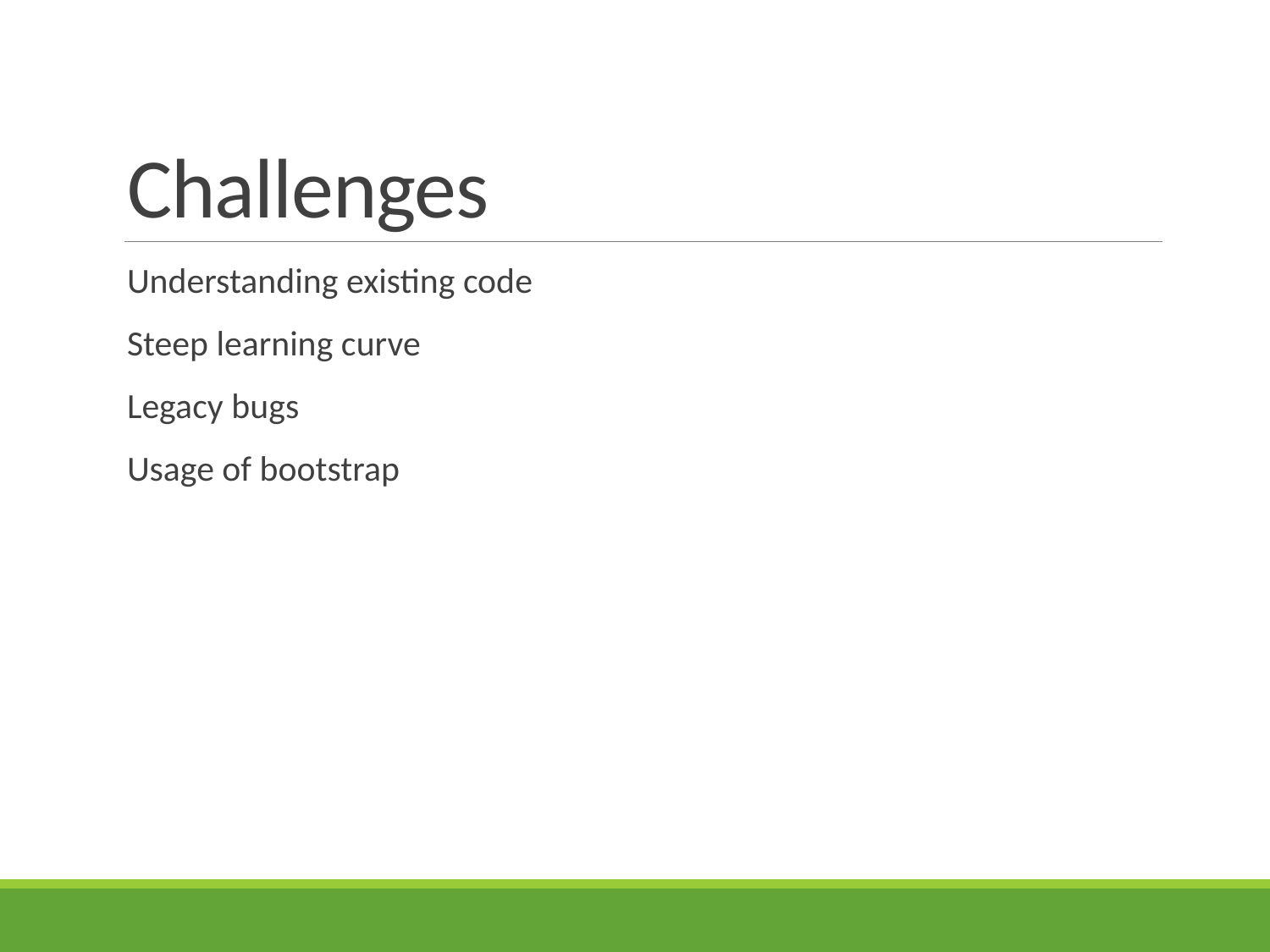

# Challenges
Understanding existing code
Steep learning curve
Legacy bugs
Usage of bootstrap